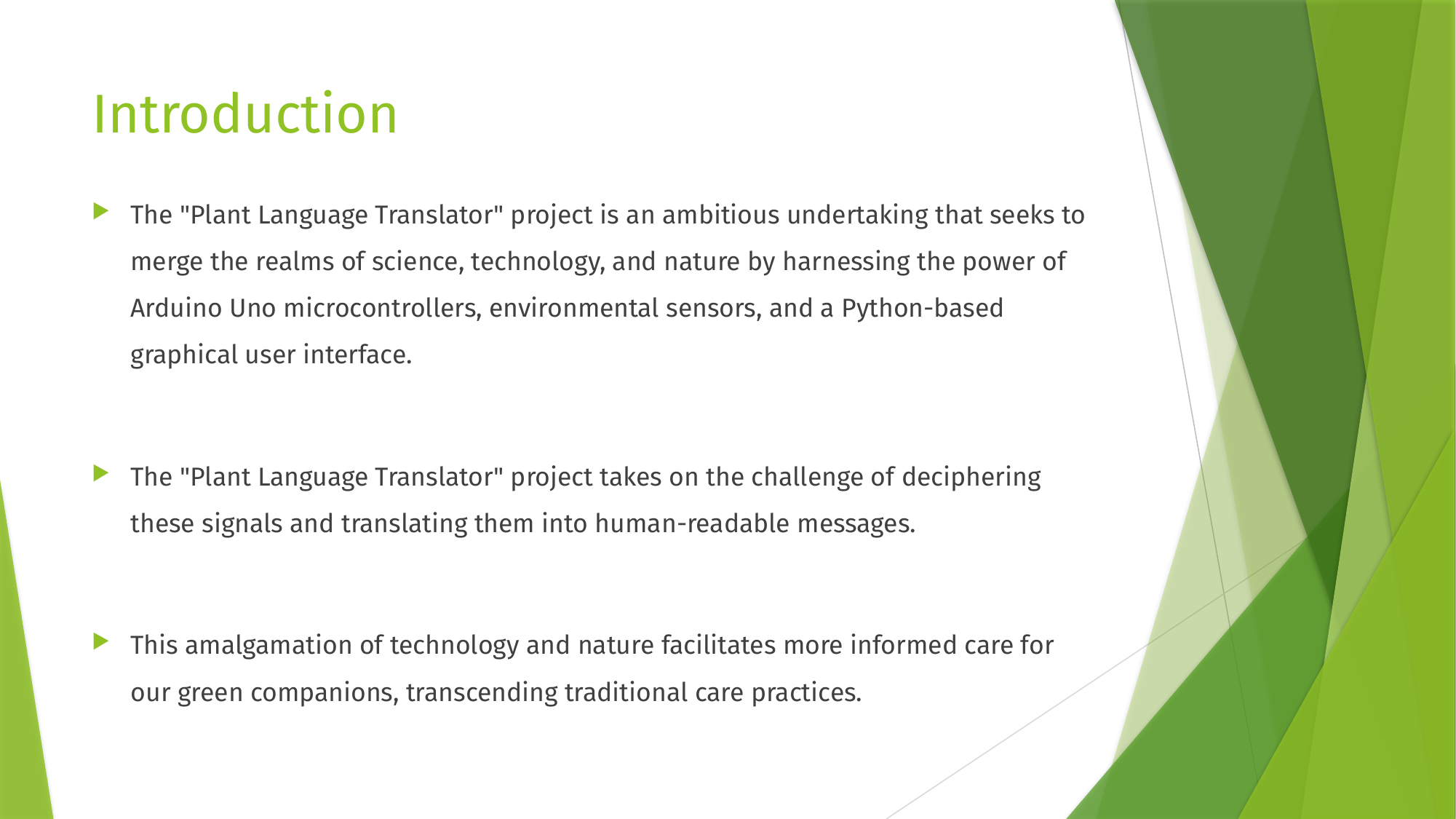

# Introduction
The "Plant Language Translator" project is an ambitious undertaking that seeks to merge the realms of science, technology, and nature by harnessing the power of Arduino Uno microcontrollers, environmental sensors, and a Python-based graphical user interface.

The "Plant Language Translator" project takes on the challenge of deciphering these signals and translating them into human-readable messages.

This amalgamation of technology and nature facilitates more informed care for our green companions, transcending traditional care practices.